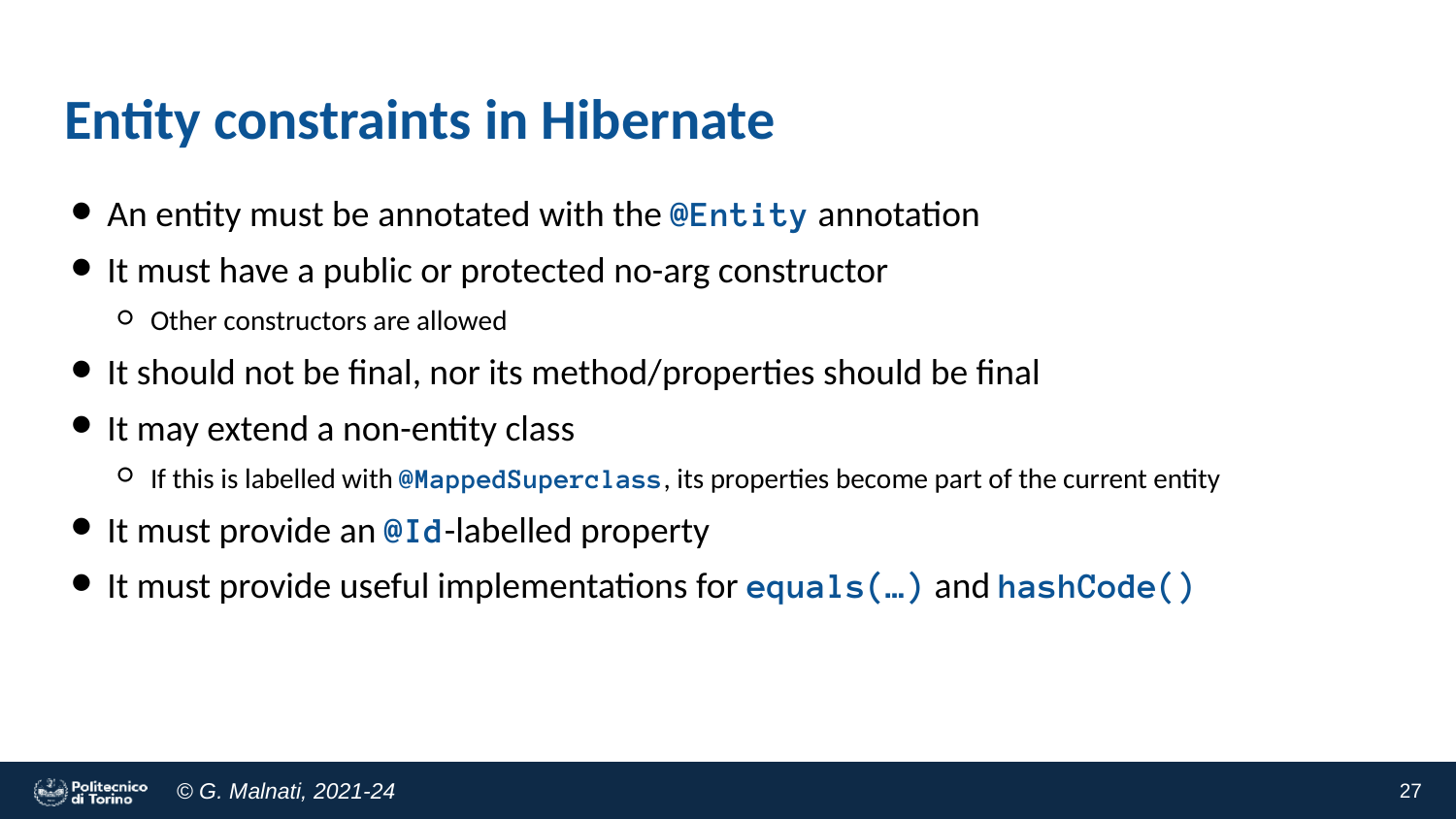

# Entity constraints in Hibernate
An entity must be annotated with the @Entity annotation
It must have a public or protected no-arg constructor
Other constructors are allowed
It should not be final, nor its method/properties should be final
It may extend a non-entity class
If this is labelled with @MappedSuperclass, its properties become part of the current entity
It must provide an @Id-labelled property
It must provide useful implementations for equals(…) and hashCode()
27